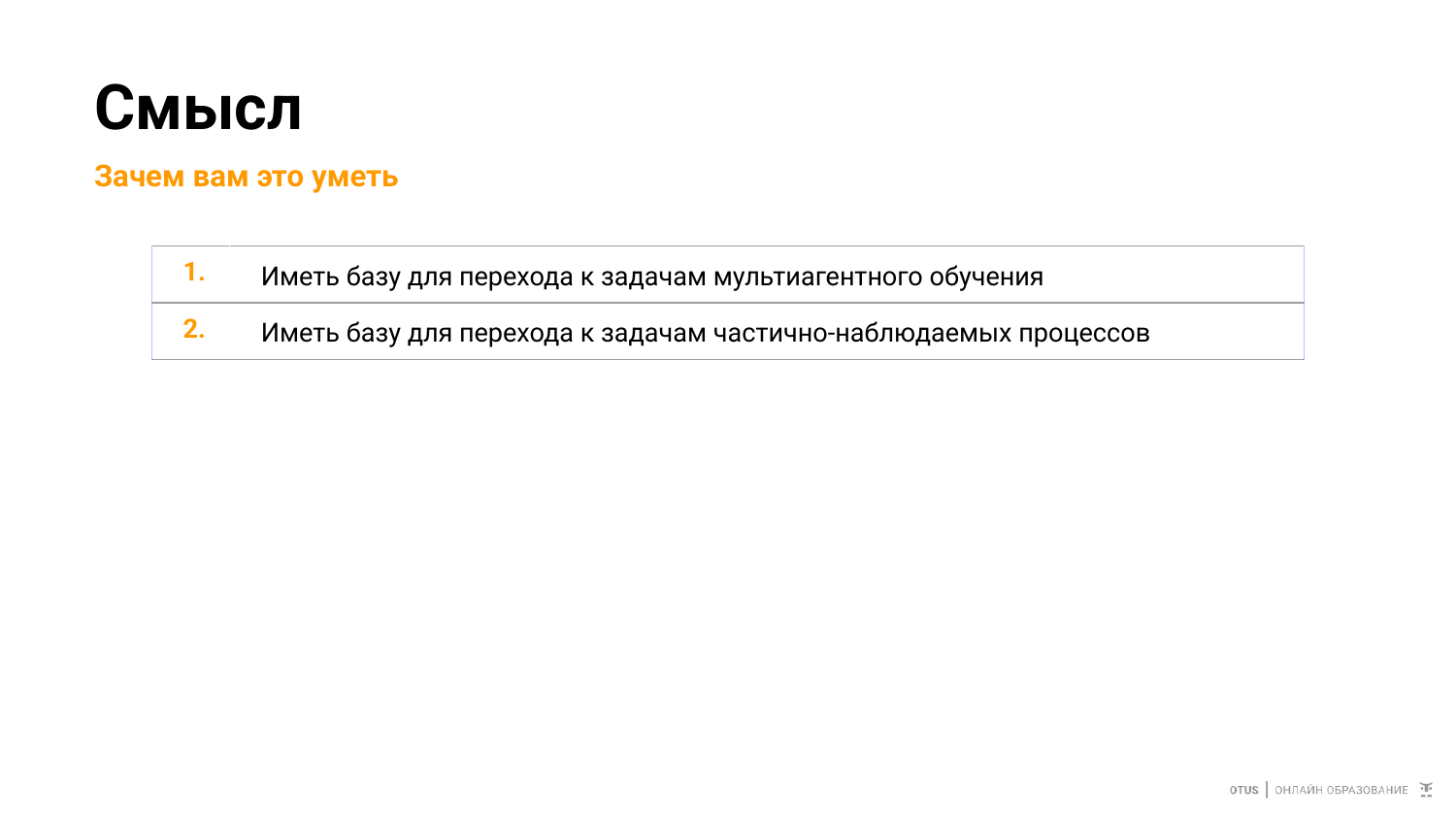

# Смысл
Зачем вам это уметь
| 1. | Иметь базу для перехода к задачам мультиагентного обучения |
| --- | --- |
| 2. | Иметь базу для перехода к задачам частично-наблюдаемых процессов |